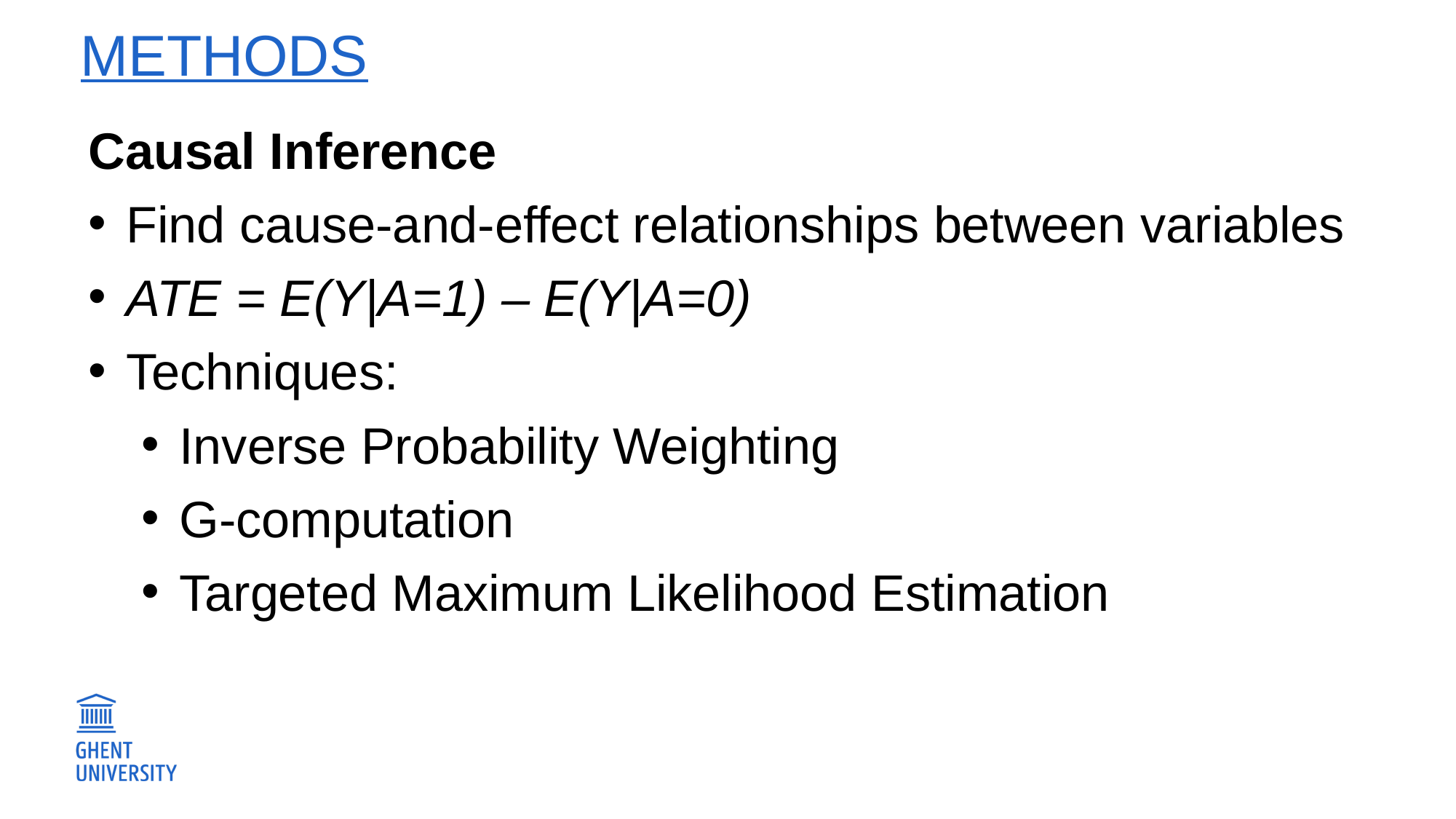

# Methods
Causal Inference
Find cause-and-effect relationships between variables
ATE = E(Y|A=1) – E(Y|A=0)
Techniques:
Inverse Probability Weighting
G-computation
Targeted Maximum Likelihood Estimation